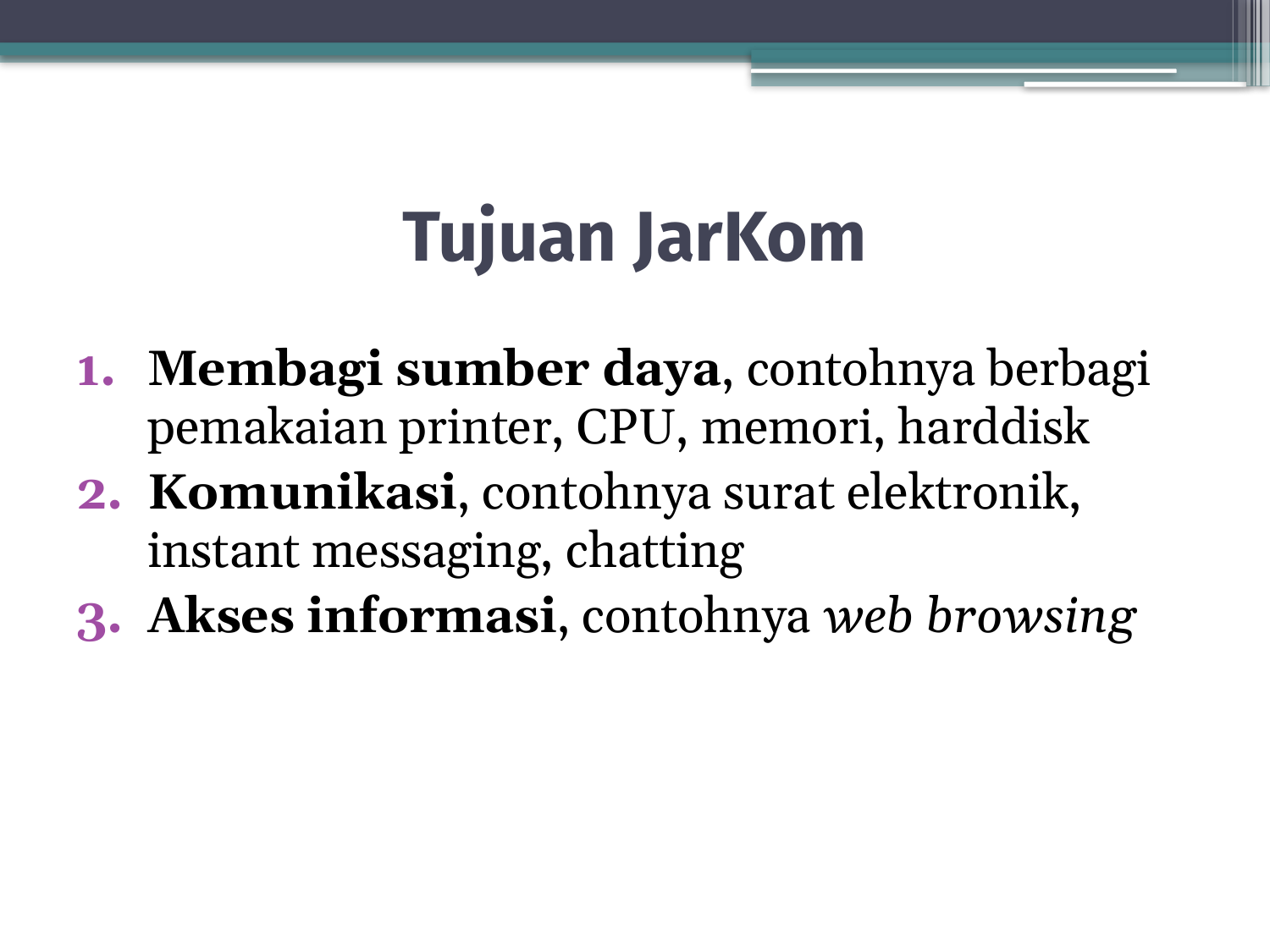

Membagi sumber daya, contohnya berbagi pemakaian printer, CPU, memori, harddisk
Komunikasi, contohnya surat elektronik, instant messaging, chatting
Akses informasi, contohnya web browsing

# Tujuan JarKom